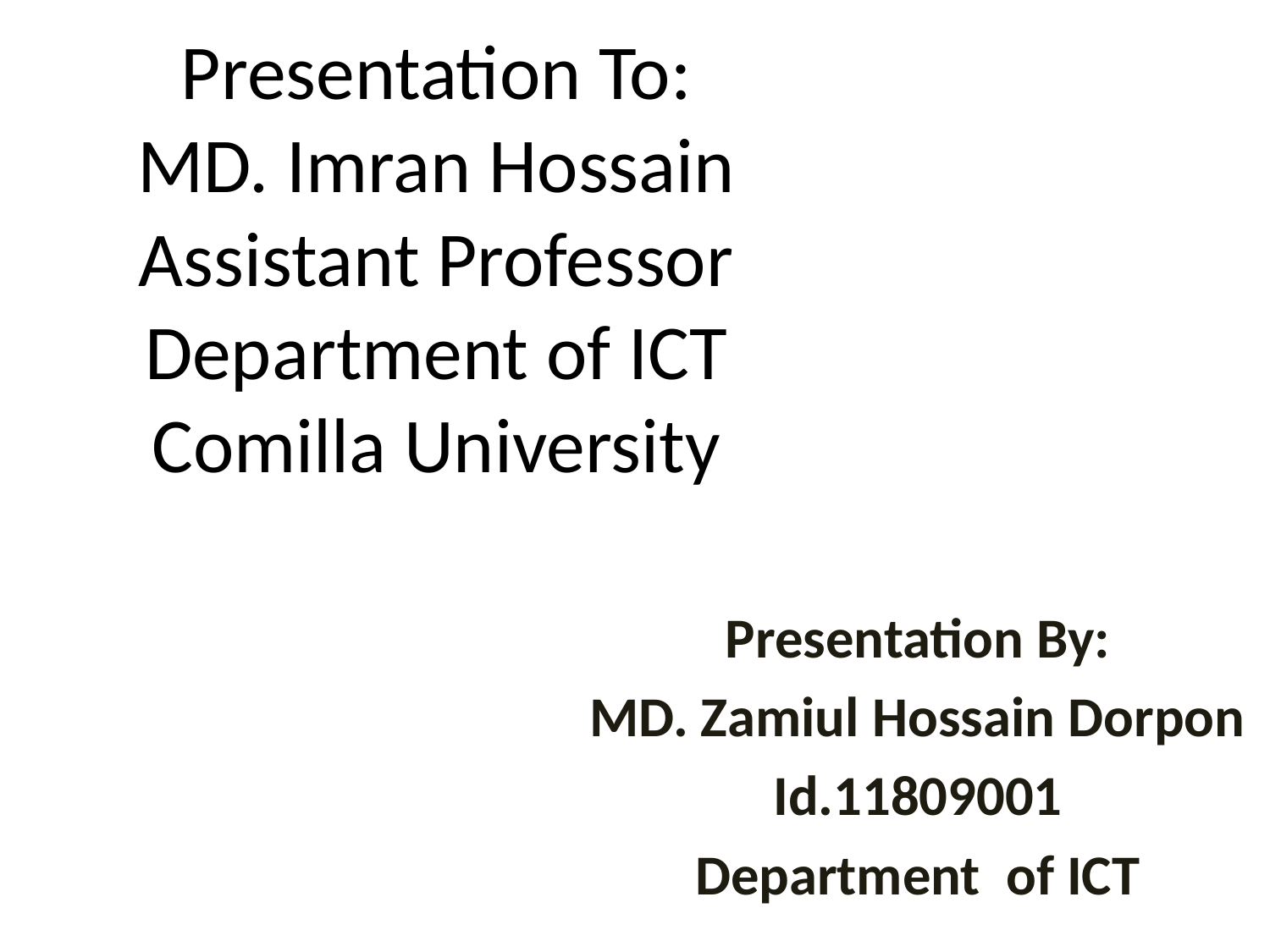

# Presentation To: MD. Imran Hossain Assistant Professor Department of ICT Comilla University
Presentation By:
MD. Zamiul Hossain Dorpon
Id.11809001
Department  of ICT